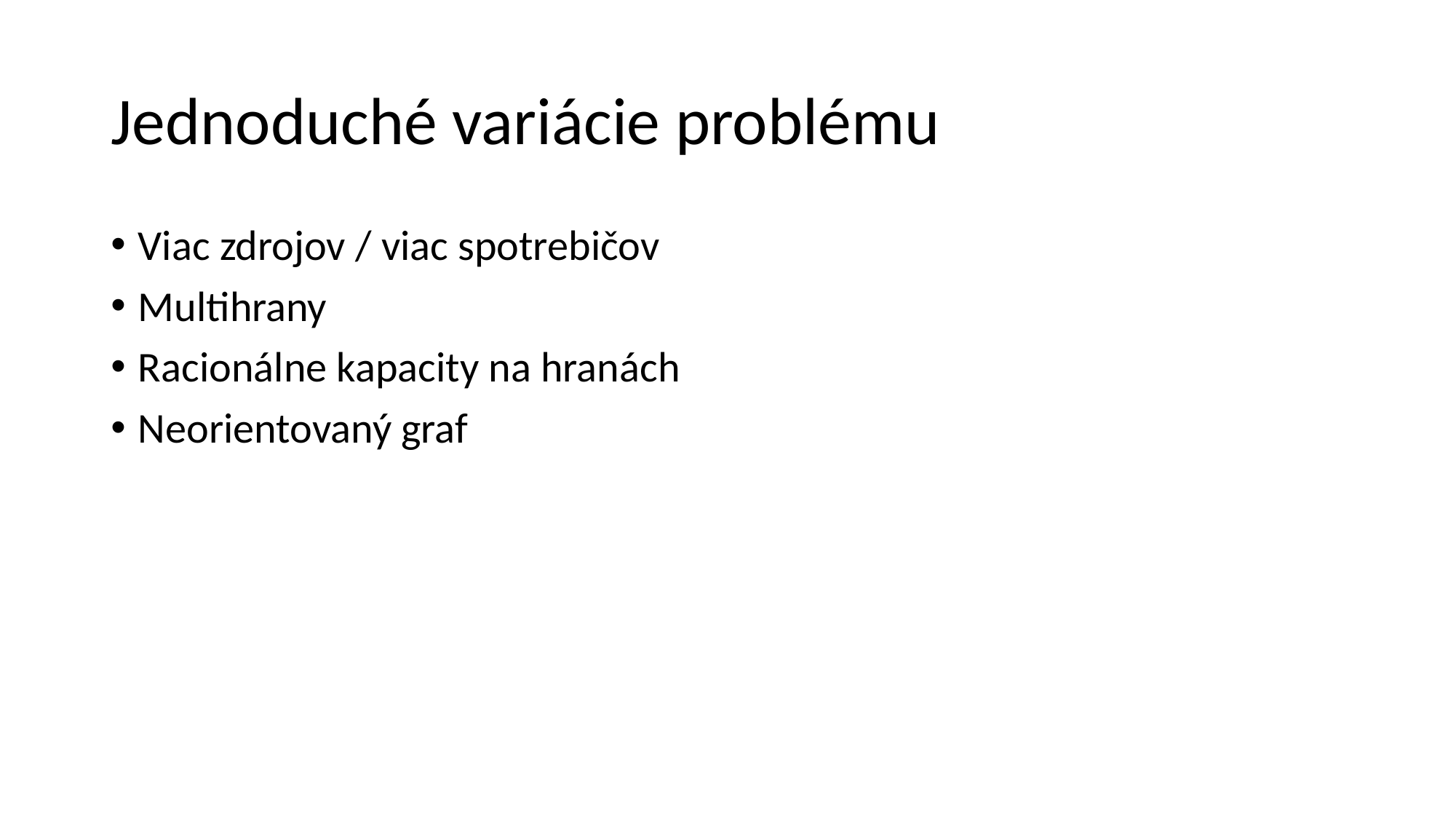

# Jednoduché variácie problému
Viac zdrojov / viac spotrebičov
Multihrany
Racionálne kapacity na hranách
Neorientovaný graf